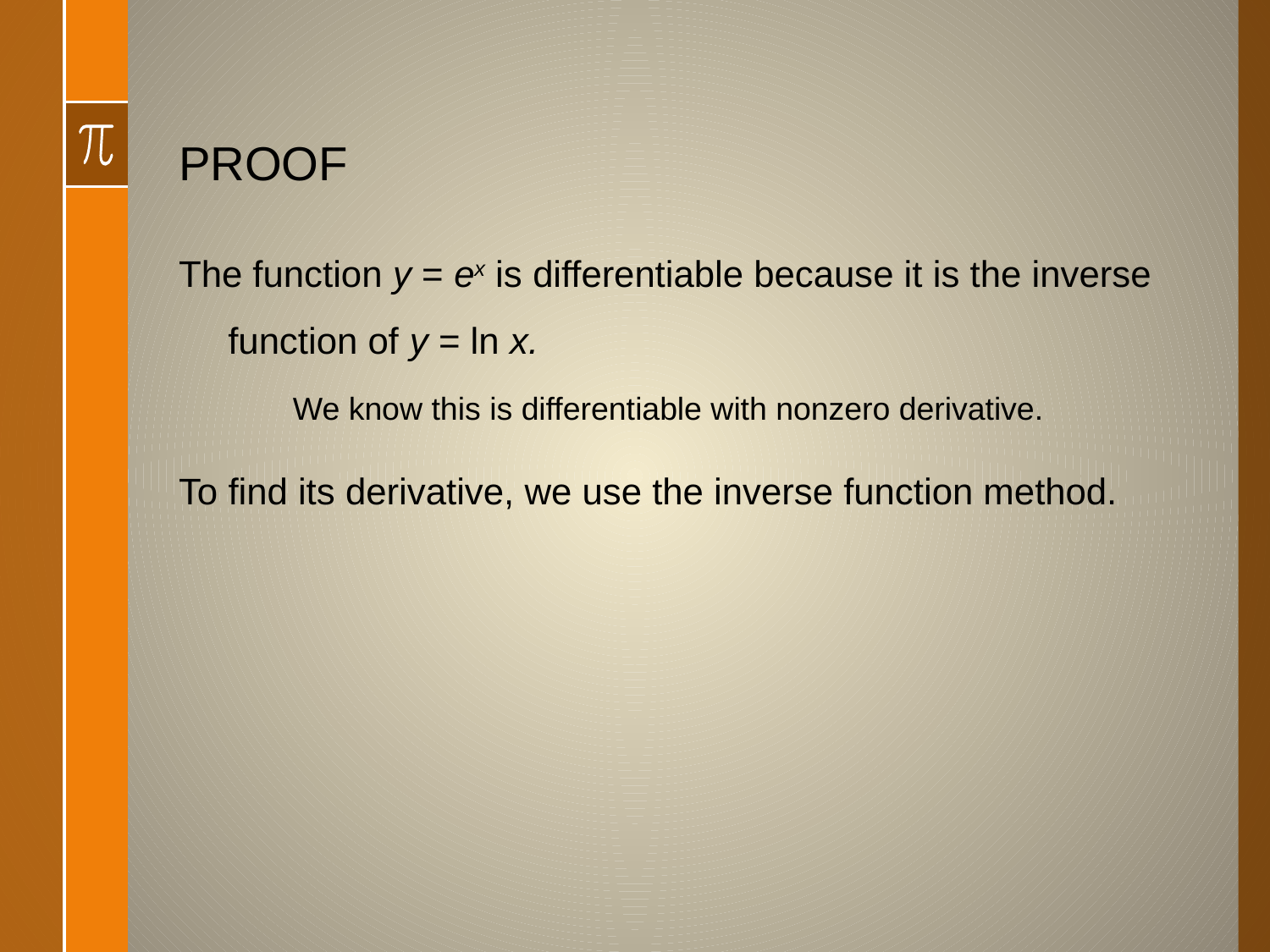

# PROOF
The function y = ex is differentiable because it is the inverse function of y = ln x.
We know this is differentiable with nonzero derivative.
To find its derivative, we use the inverse function method.